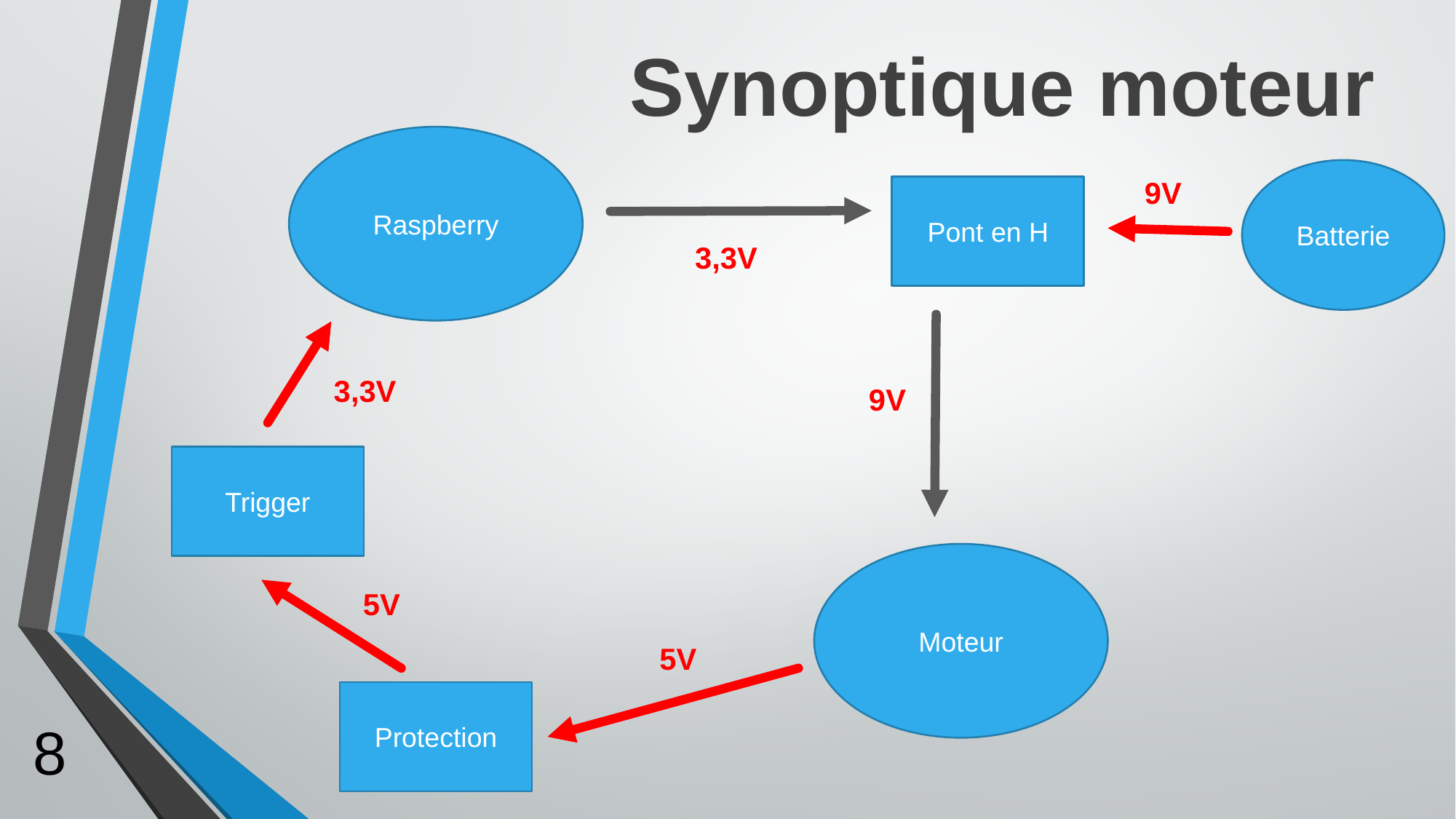

Synoptique moteur

Raspberry
Batterie
9V
Pont en H
3,3V
3,3V
9V
Trigger
Moteur
5V
5V
Protection
8